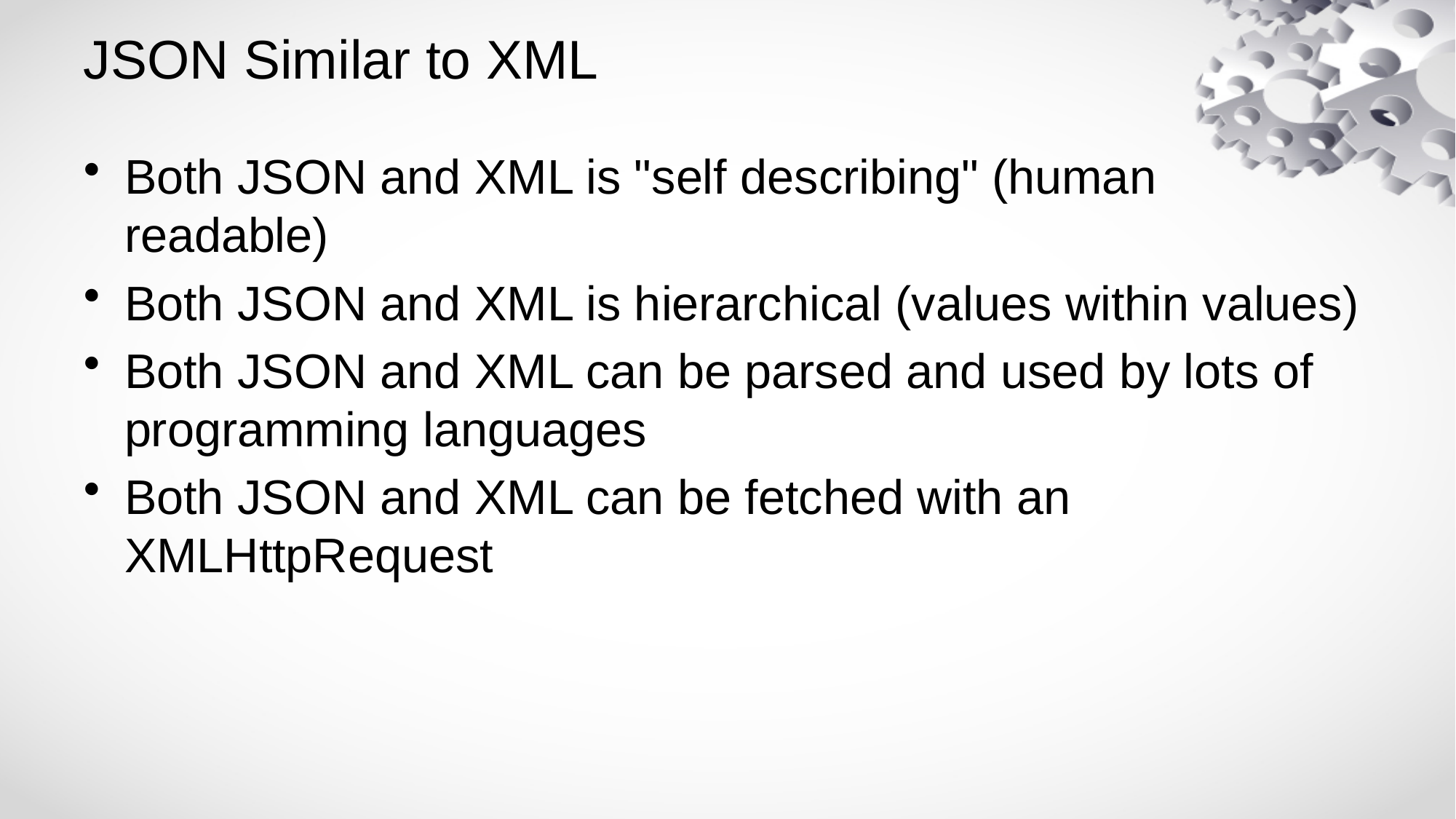

# JSON Similar to XML
Both JSON and XML is "self describing" (human readable)
Both JSON and XML is hierarchical (values within values)
Both JSON and XML can be parsed and used by lots of programming languages
Both JSON and XML can be fetched with an XMLHttpRequest